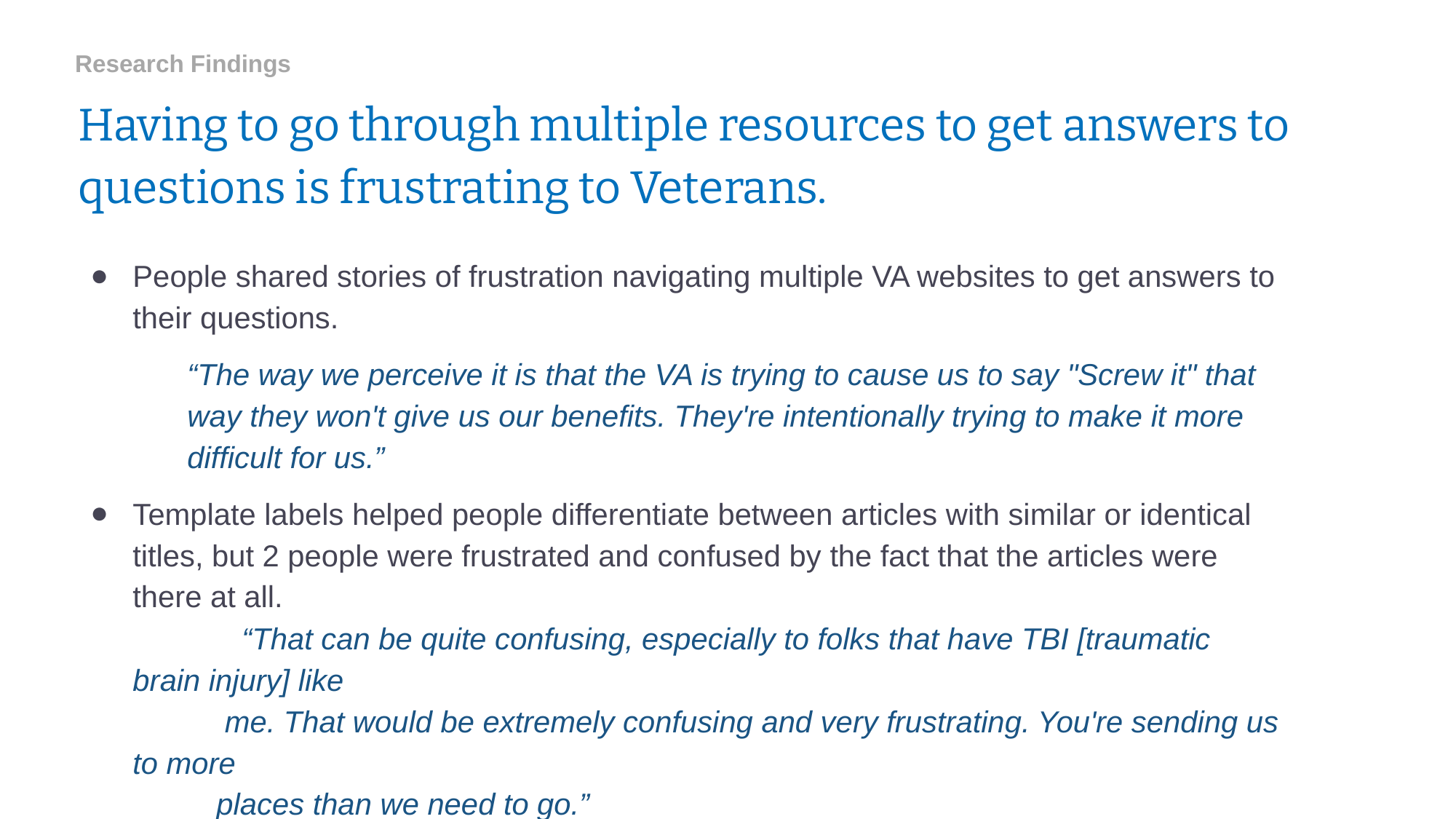

Research Findings
# Having to go through multiple resources to get answers to questions is frustrating to Veterans.
People shared stories of frustration navigating multiple VA websites to get answers to their questions.
“The way we perceive it is that the VA is trying to cause us to say "Screw it" that way they won't give us our benefits. They're intentionally trying to make it more difficult for us.”
Template labels helped people differentiate between articles with similar or identical titles, but 2 people were frustrated and confused by the fact that the articles were there at all.
	“That can be quite confusing, especially to folks that have TBI [traumatic brain injury] like
           me. That would be extremely confusing and very frustrating. You're sending us to more
          places than we need to go.”
7 of 8 participants felt that the learning center concept would be an improvement over the multiple-website experience they have today.